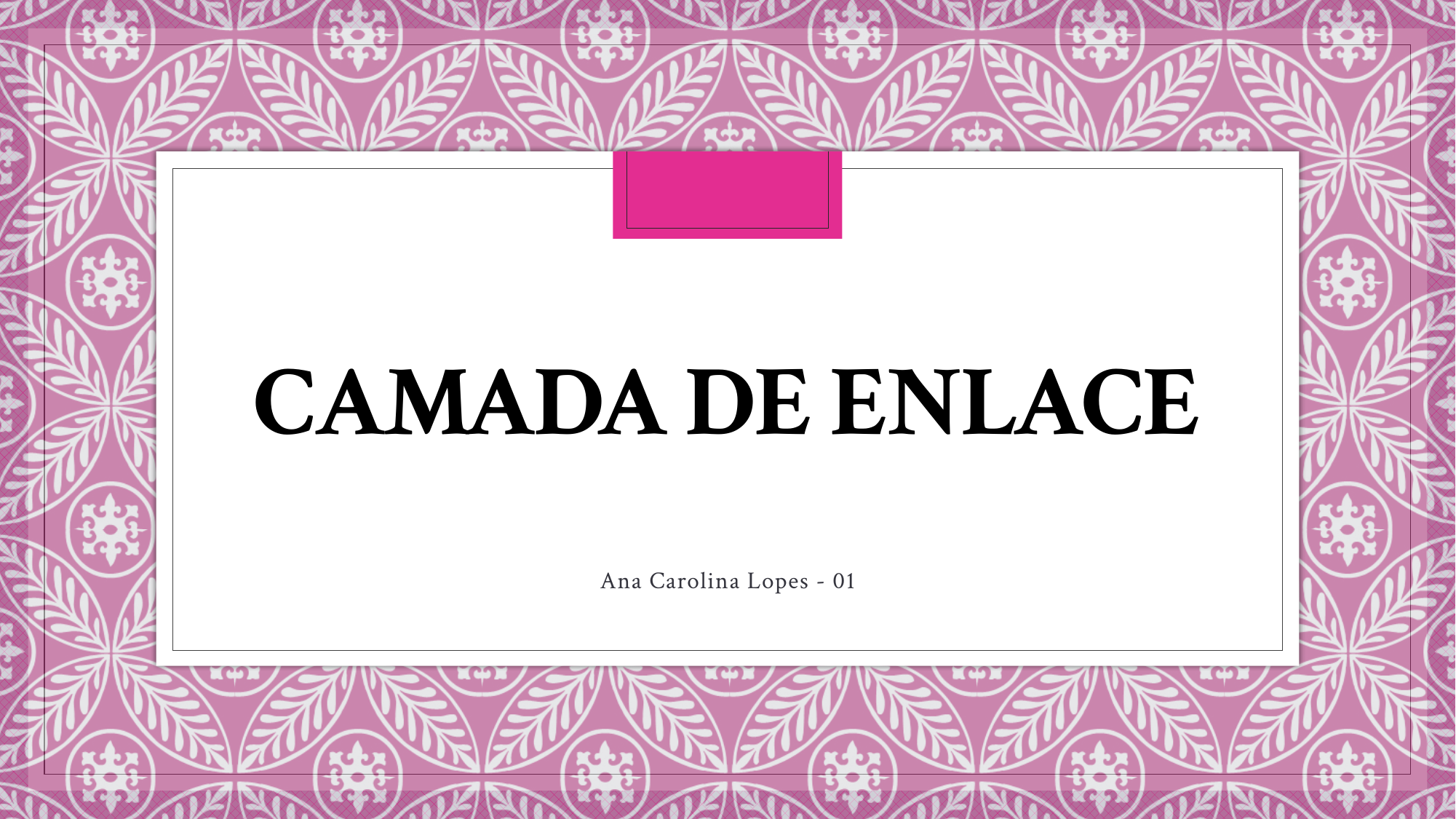

# CAMADA DE ENLACE
Ana Carolina Lopes - 01